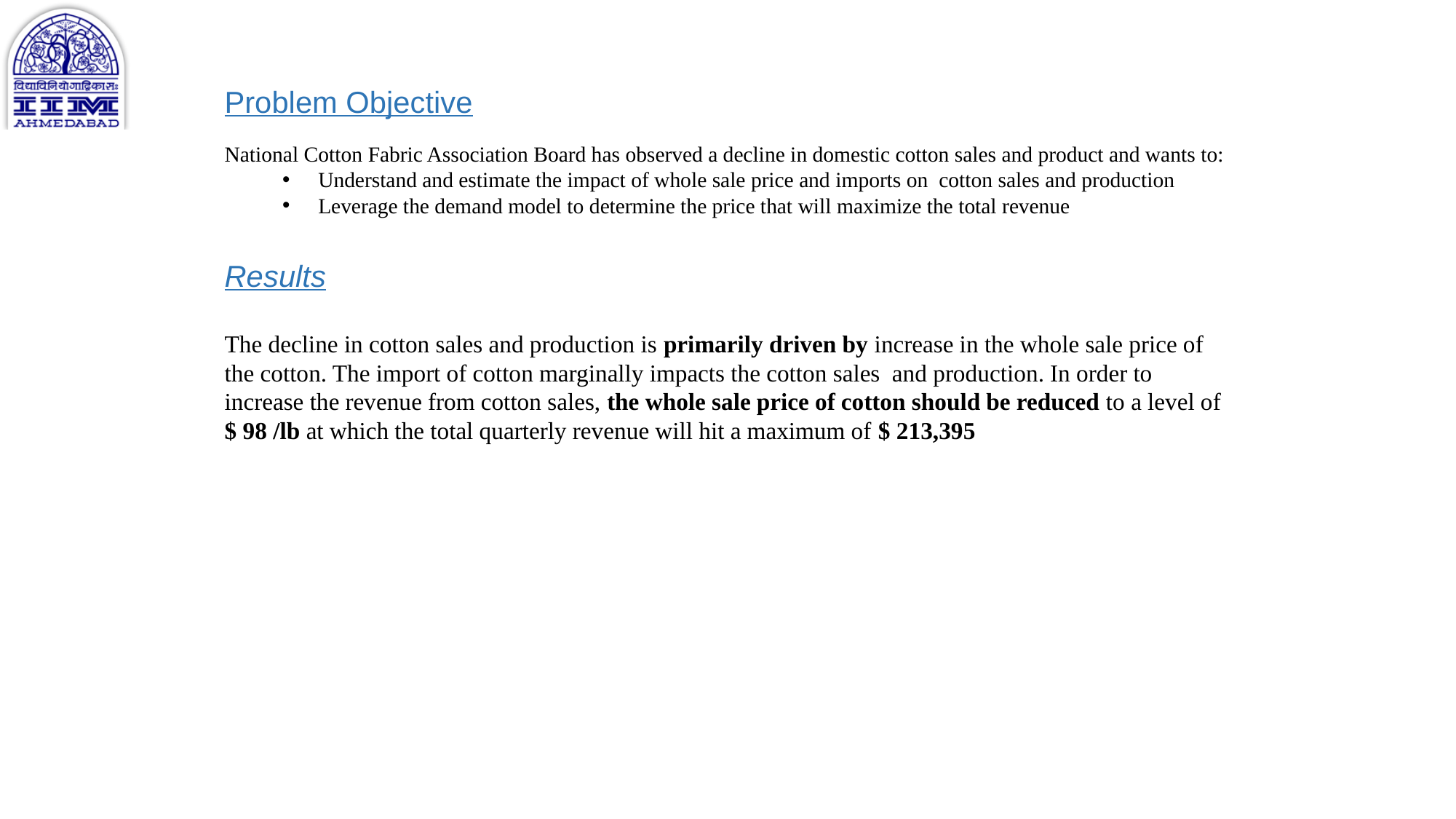

Problem Objective
National Cotton Fabric Association Board has observed a decline in domestic cotton sales and product and wants to:
Understand and estimate the impact of whole sale price and imports on  cotton sales and production
Leverage the demand model to determine the price that will maximize the total revenue
Results
The decline in cotton sales and production is primarily driven by increase in the whole sale price of the cotton. The import of cotton marginally impacts the cotton sales  and production. In order to increase the revenue from cotton sales, the whole sale price of cotton should be reduced to a level of $ 98 /lb at which the total quarterly revenue will hit a maximum of $ 213,395